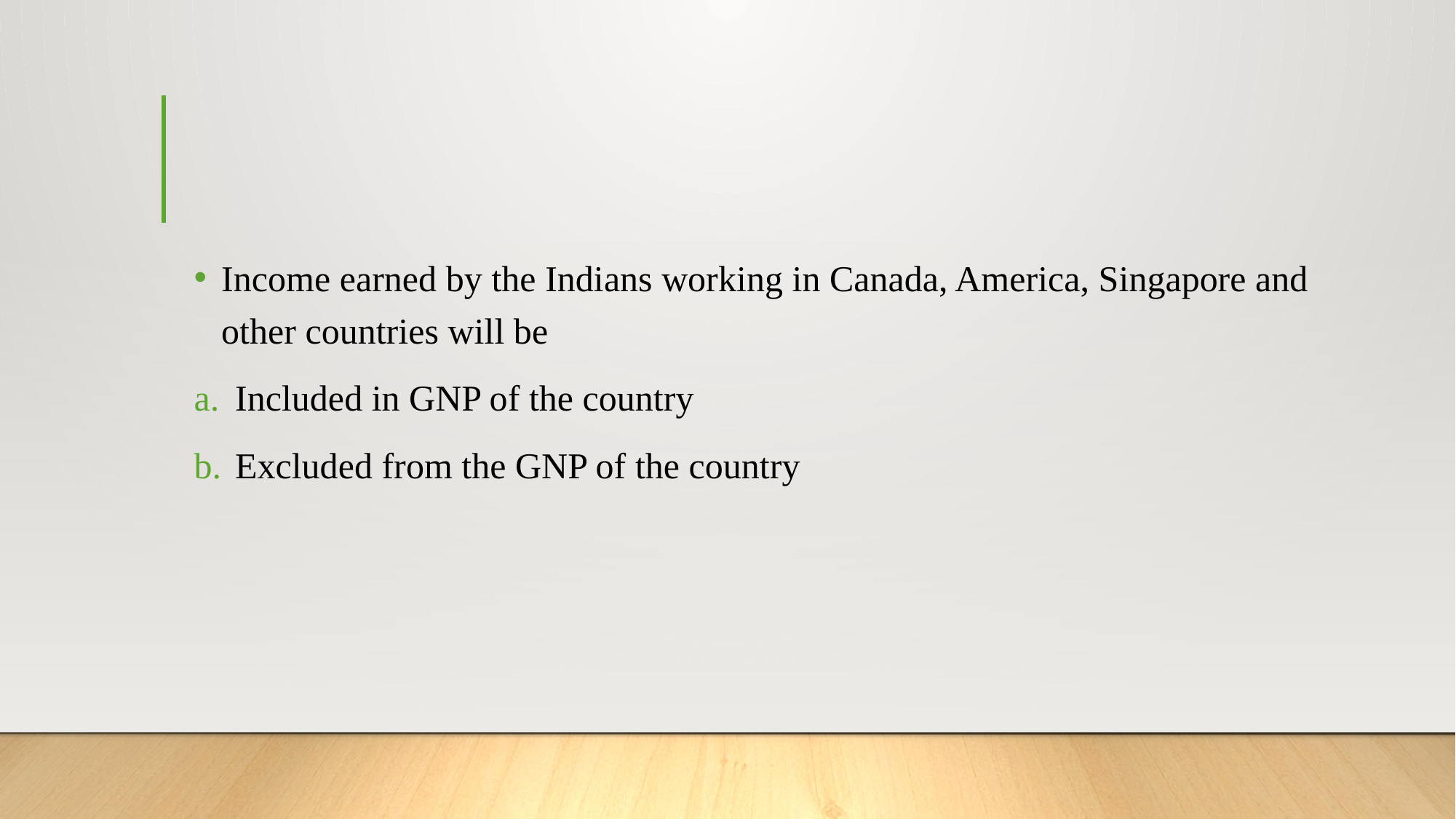

#
Income earned by the Indians working in Canada, America, Singapore and other countries will be
Included in GNP of the country
Excluded from the GNP of the country